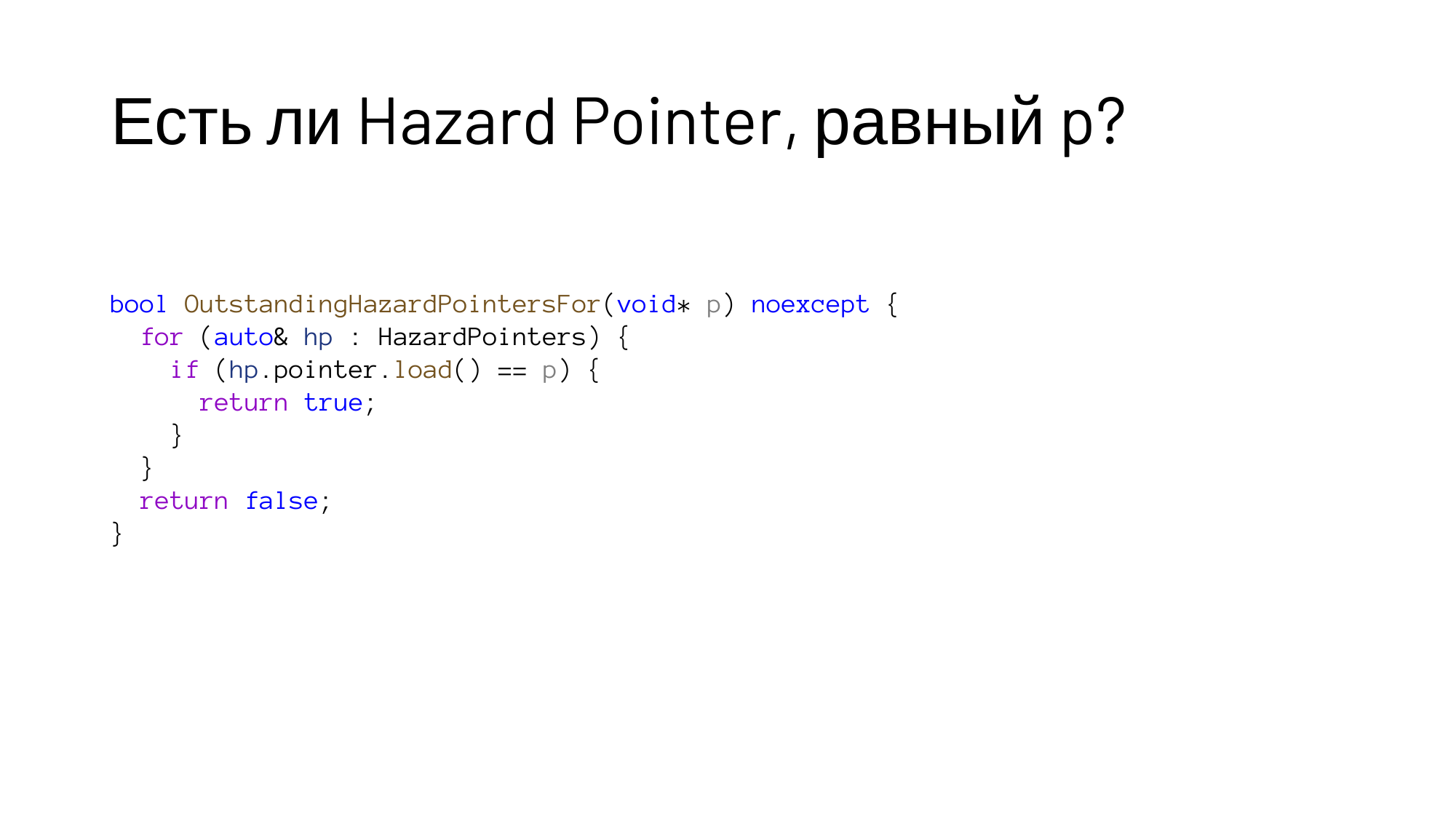

# Есть ли Hazard Pointer, равный p?
bool OutstandingHazardPointersFor(void* p) noexcept {
  for (auto& hp : HazardPointers) {
    if (hp.pointer.load() == p) {
      return true;
    }
  }
  return false;
}